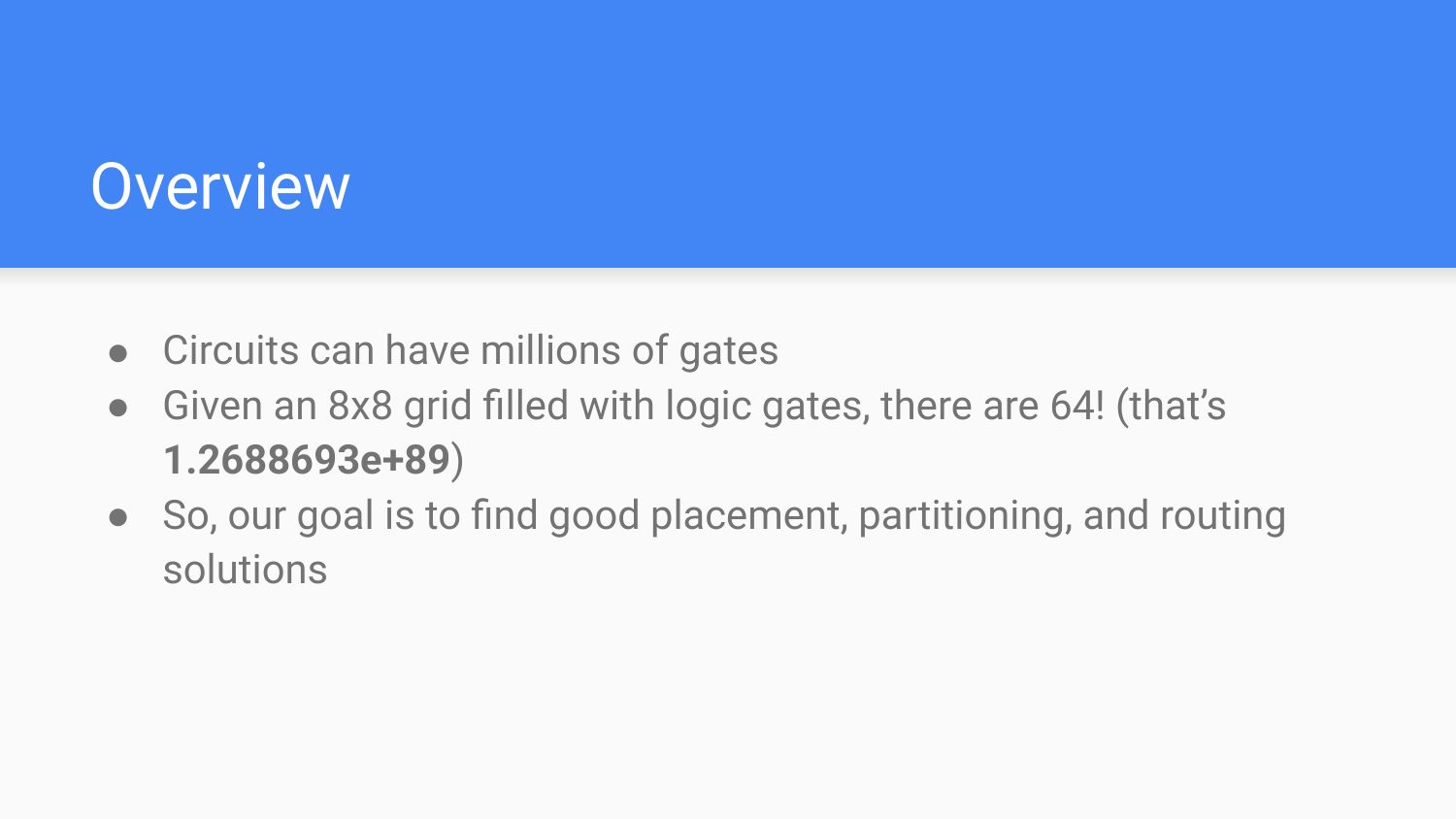

# Overview
Circuits can have millions of gates
Given an 8x8 grid filled with logic gates, there are 64! (that’s 1.2688693e+89)
So, our goal is to find good placement, partitioning, and routing solutions